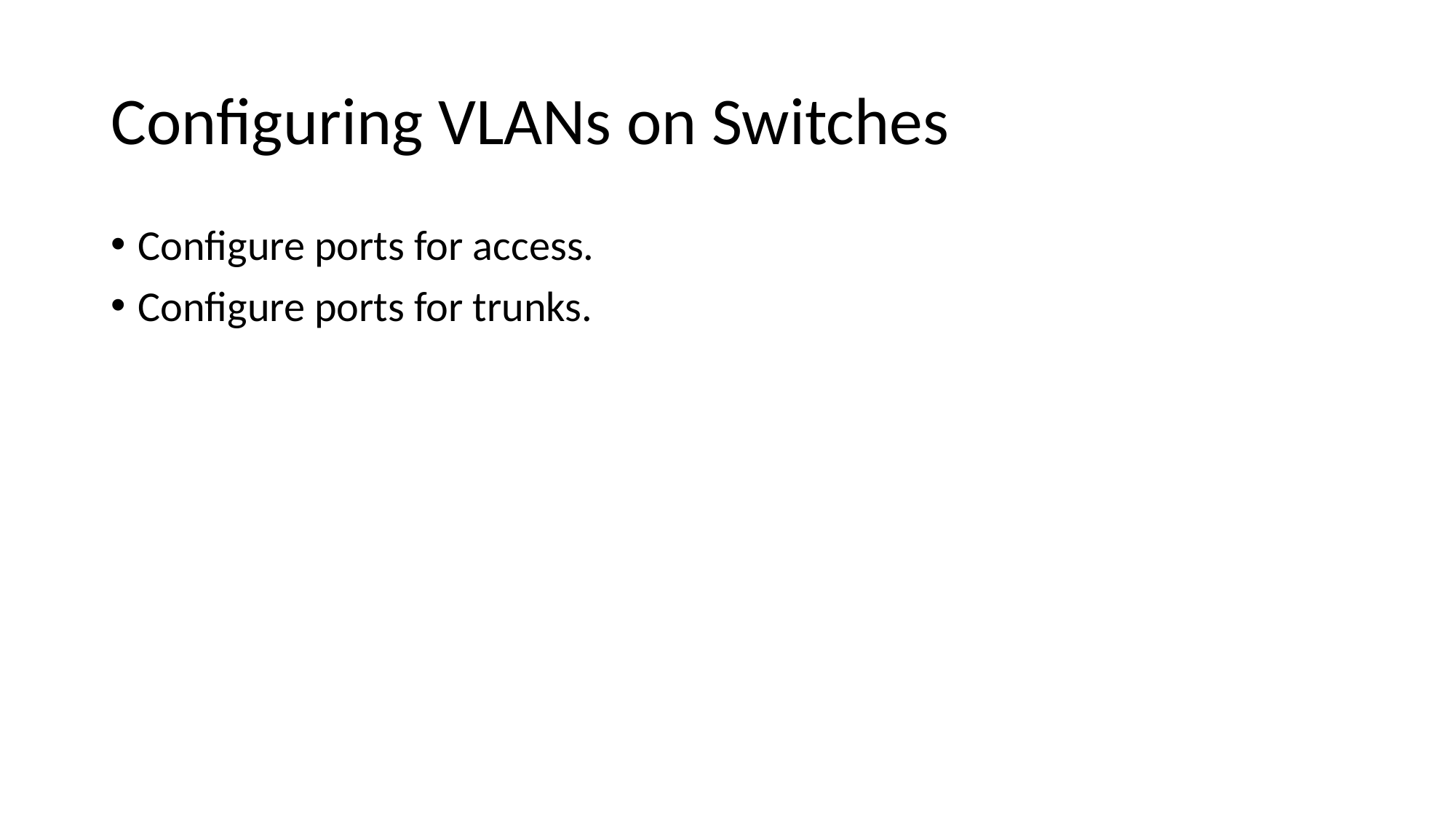

# Configuring VLANs on Switches
Configure ports for access.
Configure ports for trunks.